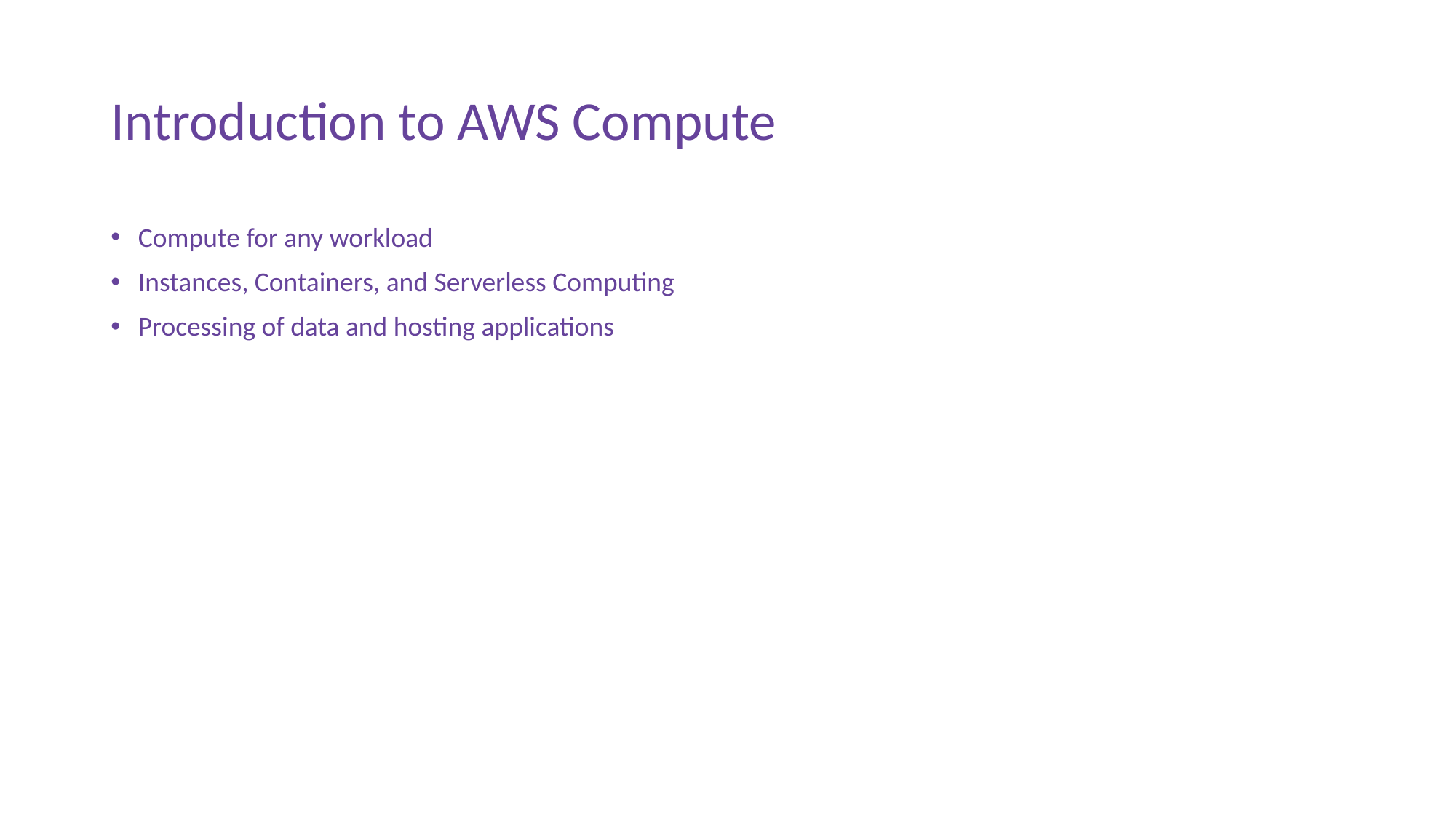

# Introduction to AWS Compute
Compute for any workload
Instances, Containers, and Serverless Computing
Processing of data and hosting applications